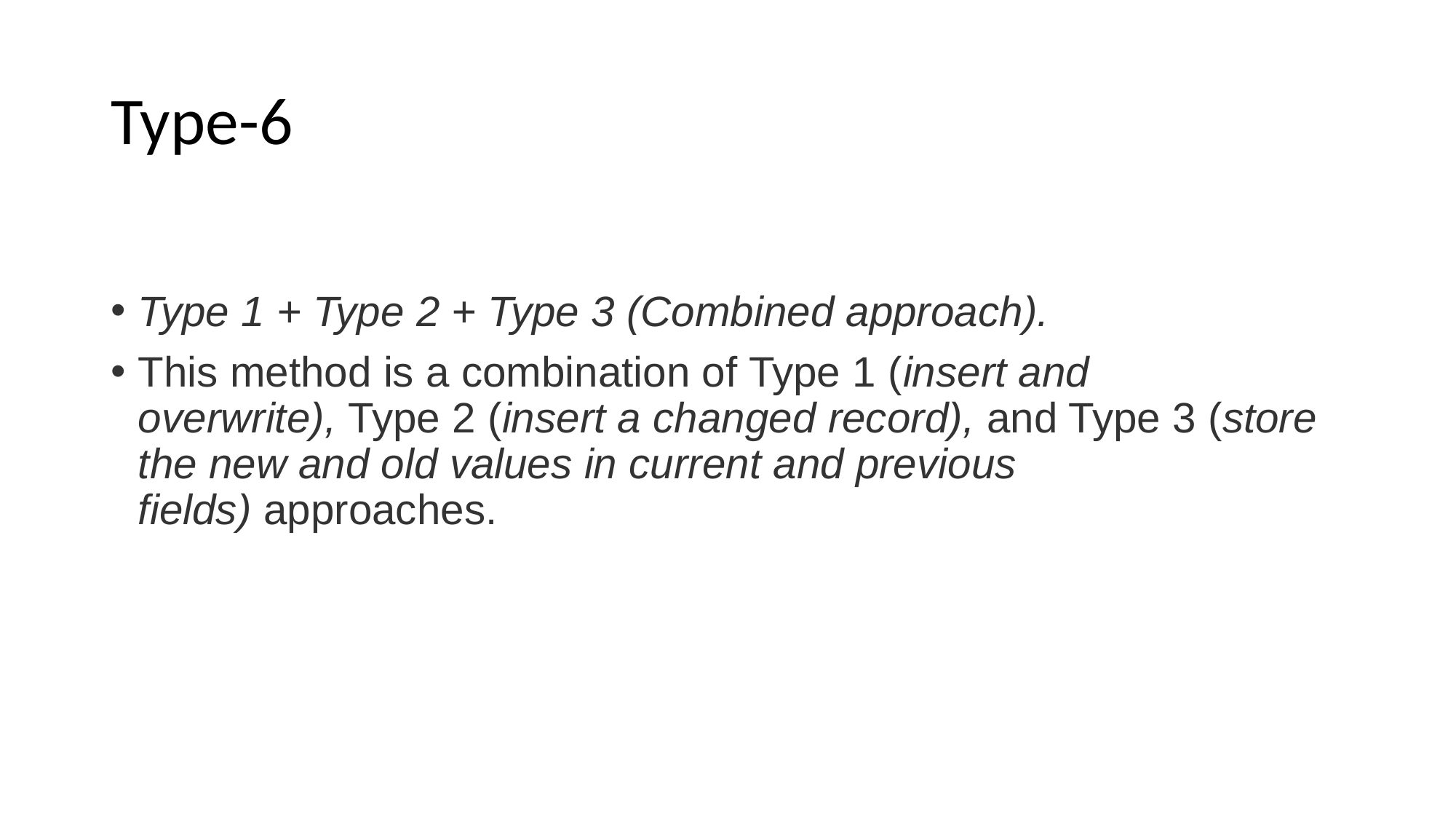

# Type-6

Type 1 + Type 2 + Type 3 (Combined approach).
This method is a combination of Type 1 (insert and overwrite), Type 2 (insert a changed record), and Type 3 (store the new and old values in current and previous fields) approaches.